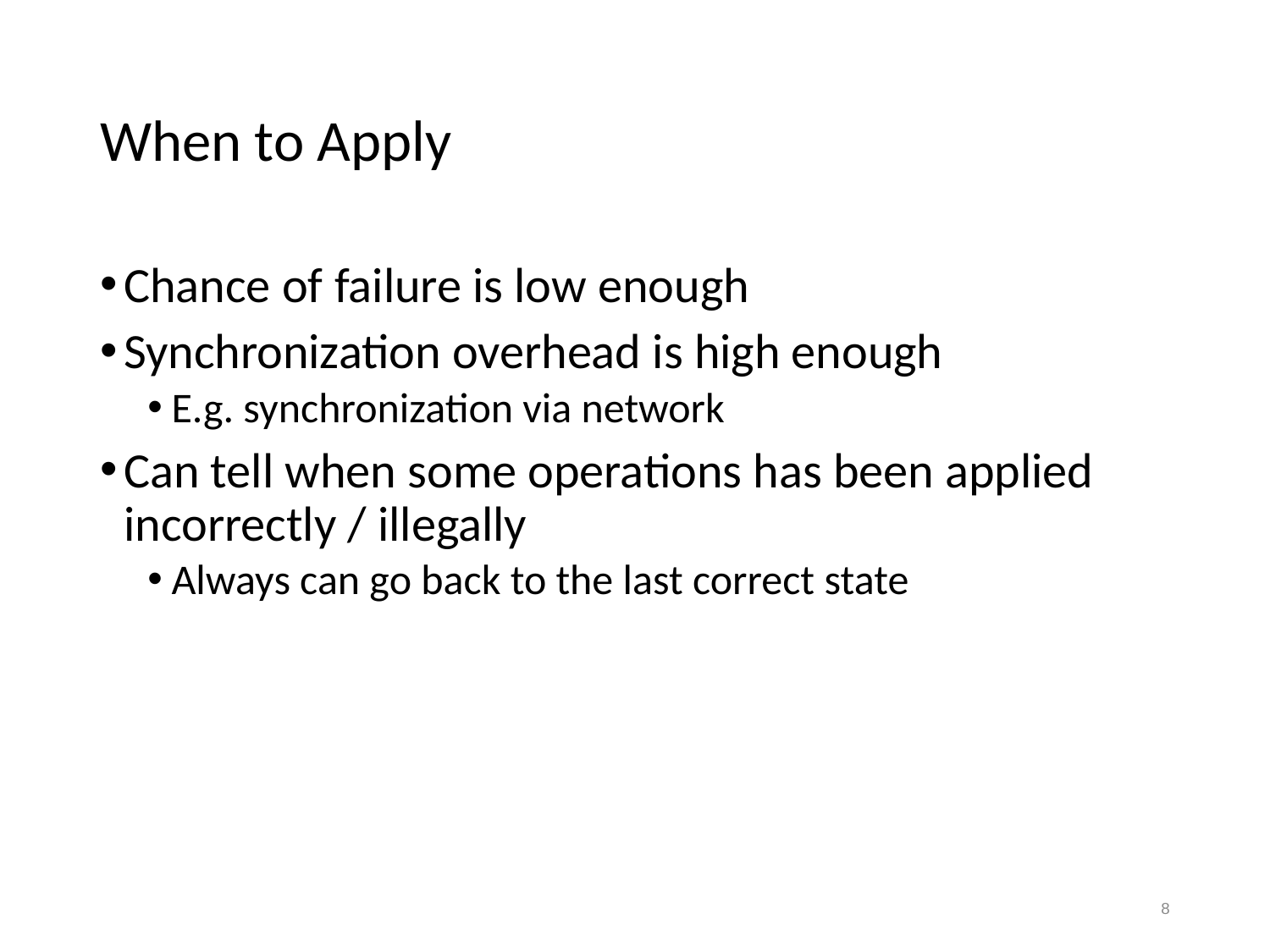

# When to Apply
Chance of failure is low enough
Synchronization overhead is high enough
E.g. synchronization via network
Can tell when some operations has been applied incorrectly / illegally
Always can go back to the last correct state
8